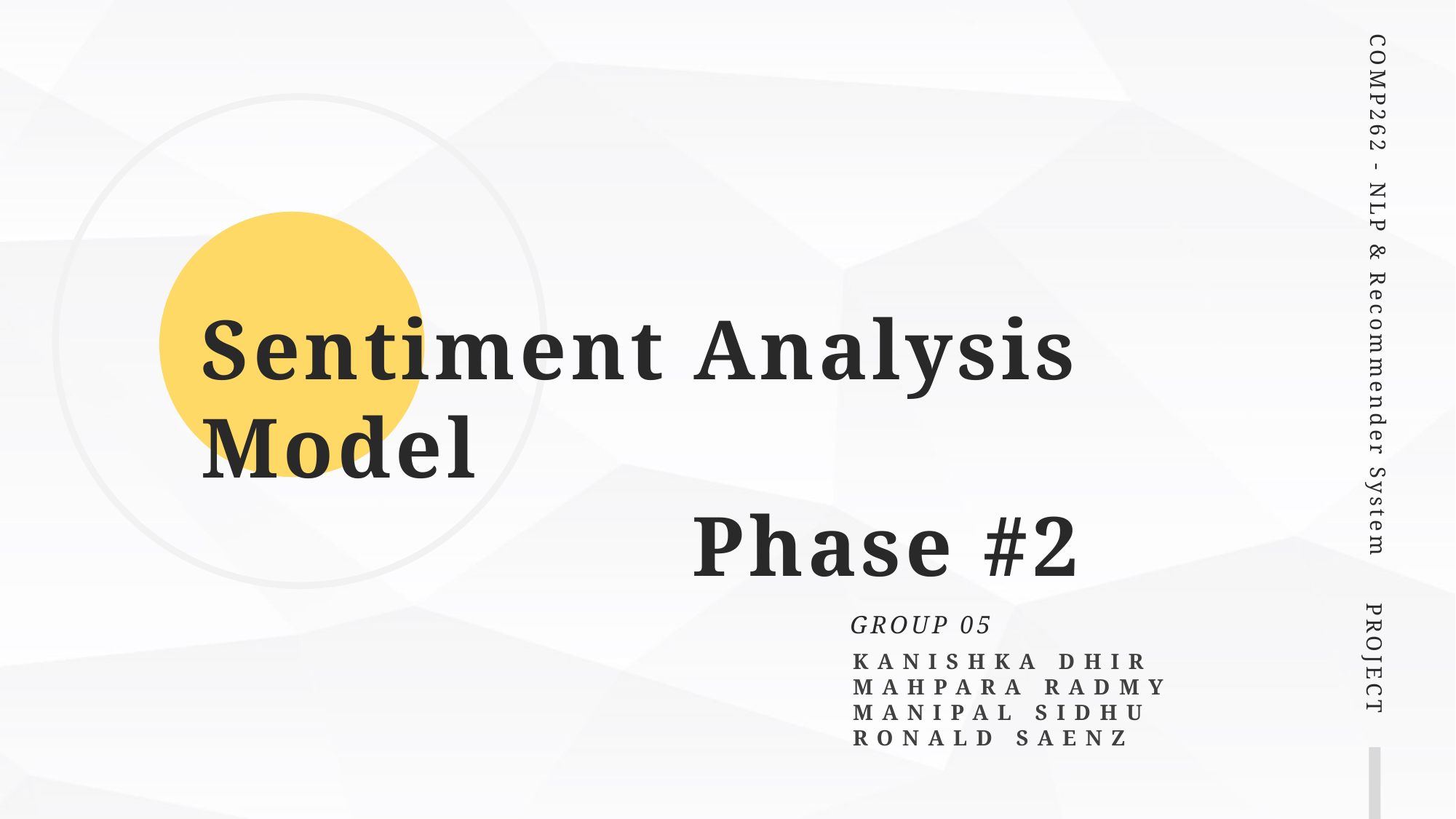

COMP262 - NLP & Recommender System

Sentiment Analysis Model
                   Phase #2
PROJECT
GROUP 05
KANISHKA DHIR
MAHPARA RADMY
MANIPAL SIDHU
RONALD SAENZ